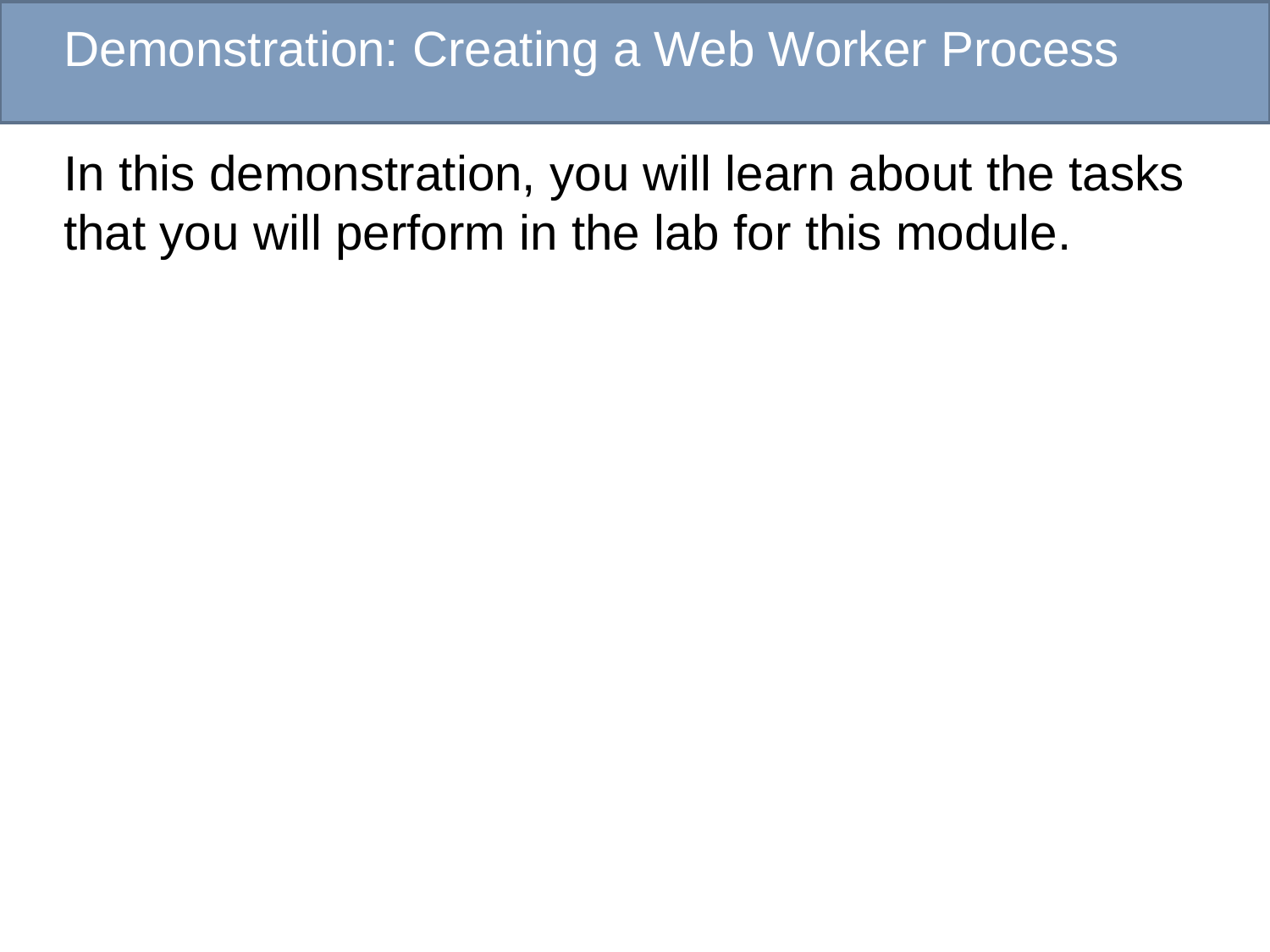

# Demonstration: Creating a Web Worker Process
In this demonstration, you will learn about the tasks that you will perform in the lab for this module.